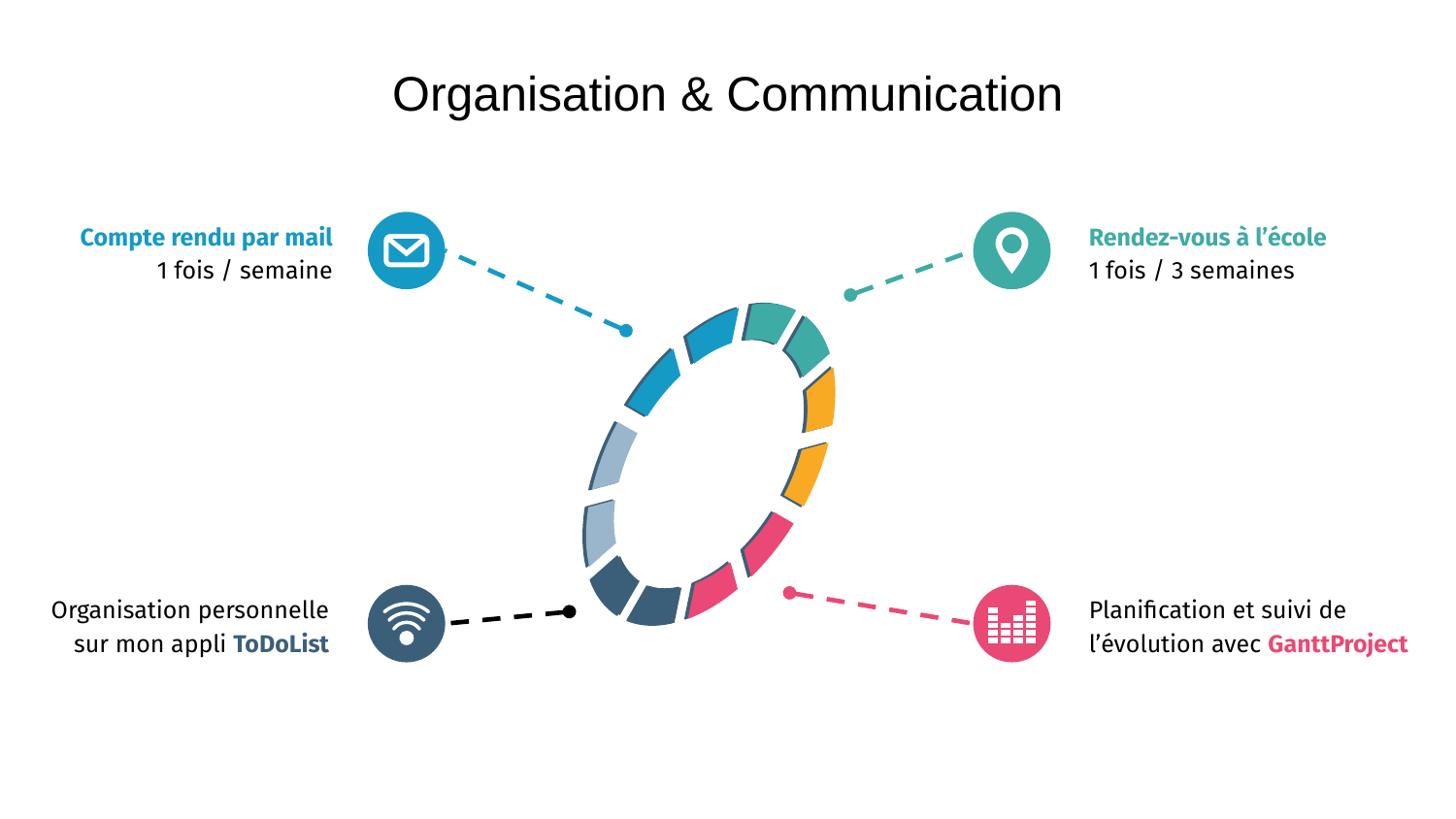

# Organisation & Communication

Compte rendu par mail
1 fois / semaine

Rendez-vous à l’école
1 fois / 3 semaines

Organisation personnelle sur mon appli ToDoList
Planification et suivi de l’évolution avec GanttProject